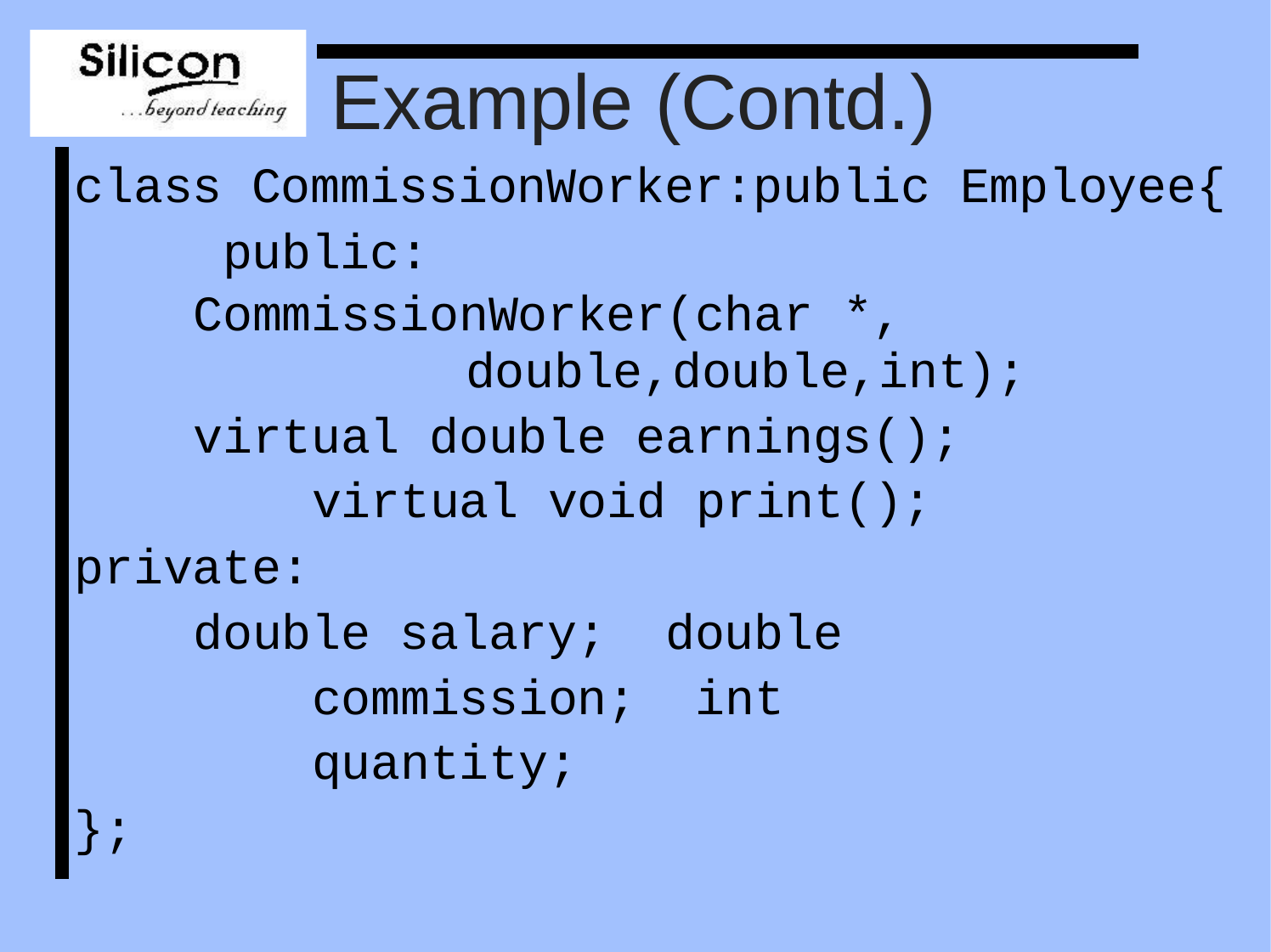

# Example (Contd.)
class CommissionWorker:public Employee{  public:
CommissionWorker(char *,
double,double,int);
virtual double earnings();  virtual void print();
private:
double salary;  double commission;  int quantity;
};